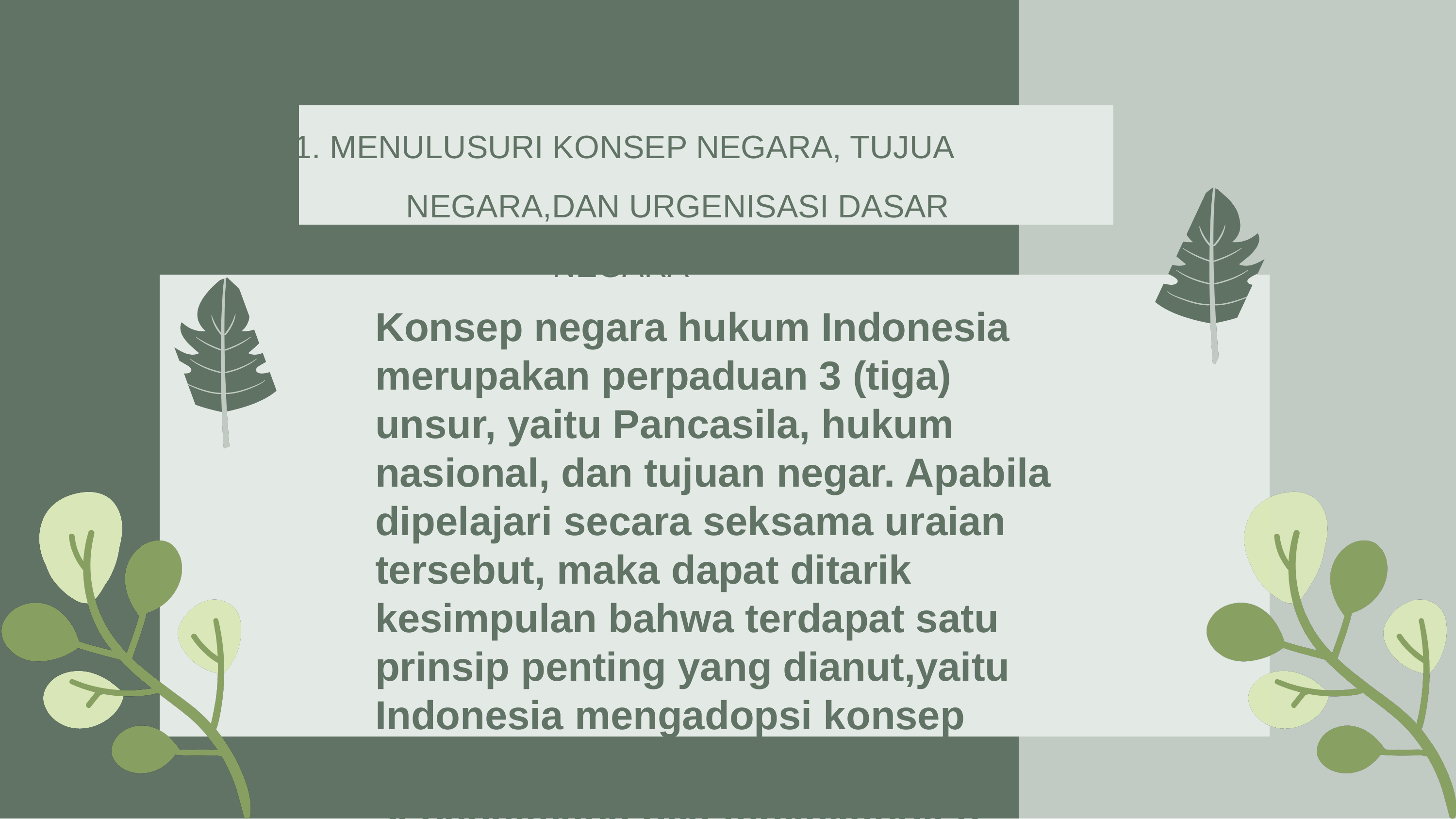

1. MENULUSURI KONSEP NEGARA, TUJUA
            NEGARA,DAN URGENISASI DASAR NEGARA

Konsep negara hukum Indonesia merupakan perpaduan 3 (tiga) unsur, yaitu Pancasila, hukum nasional, dan tujuan negar. Apabila dipelajari secara seksama uraian tersebut, maka dapat ditarik kesimpulan bahwa terdapat satu prinsip penting yang dianut,yaitu Indonesia mengadopsi konsep negara modern yang ideal sebagaimana dikemukakanoleh CarlSchmidt,